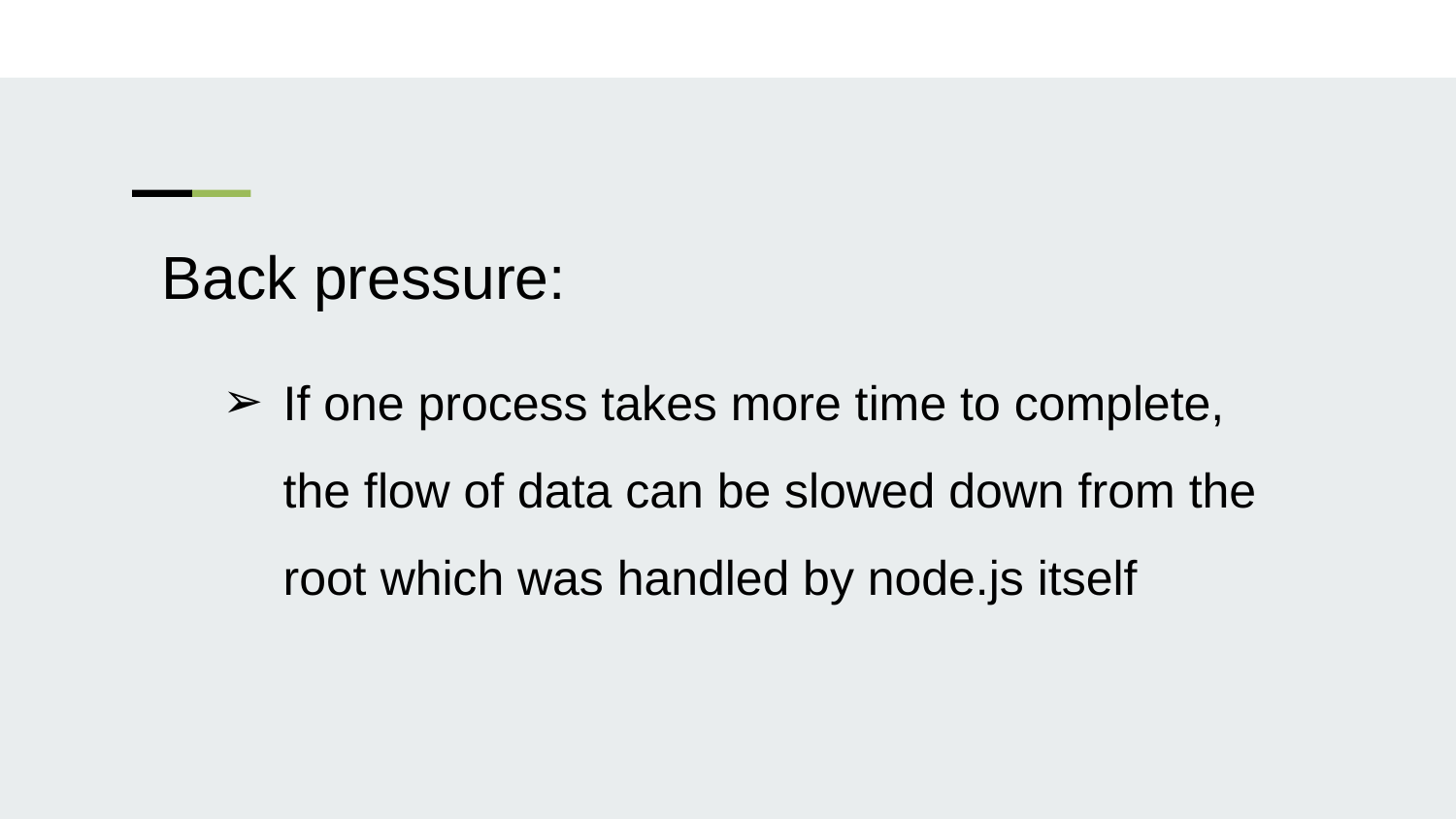

Back pressure:
If one process takes more time to complete, the flow of data can be slowed down from the root which was handled by node.js itself